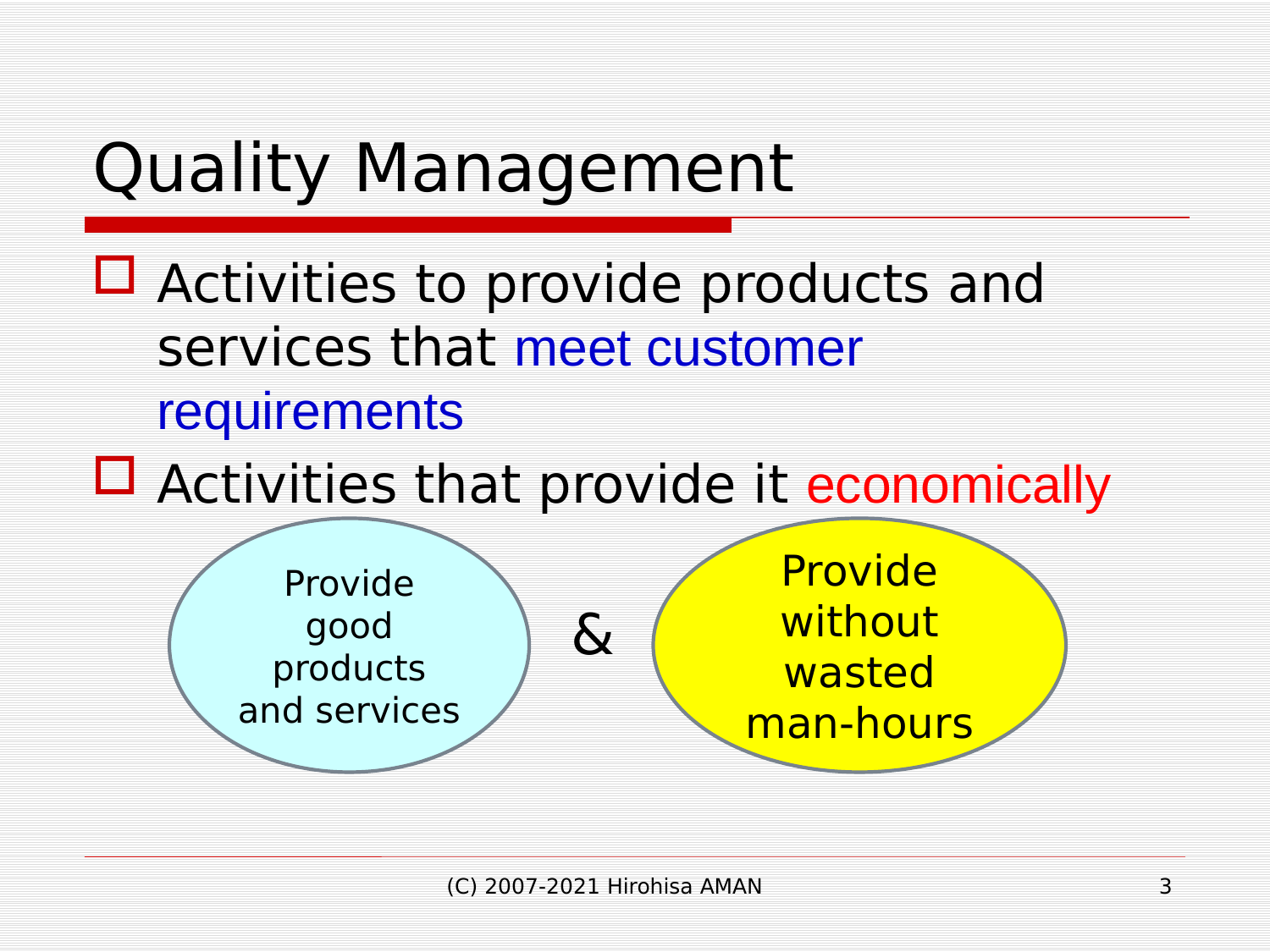

# Quality Management
Activities to provide products and services that meet customer requirements
Activities that provide it economically

Provide good products and services
Provide without wasted man-hours
&
(C) 2007-2021 Hirohisa AMAN
3